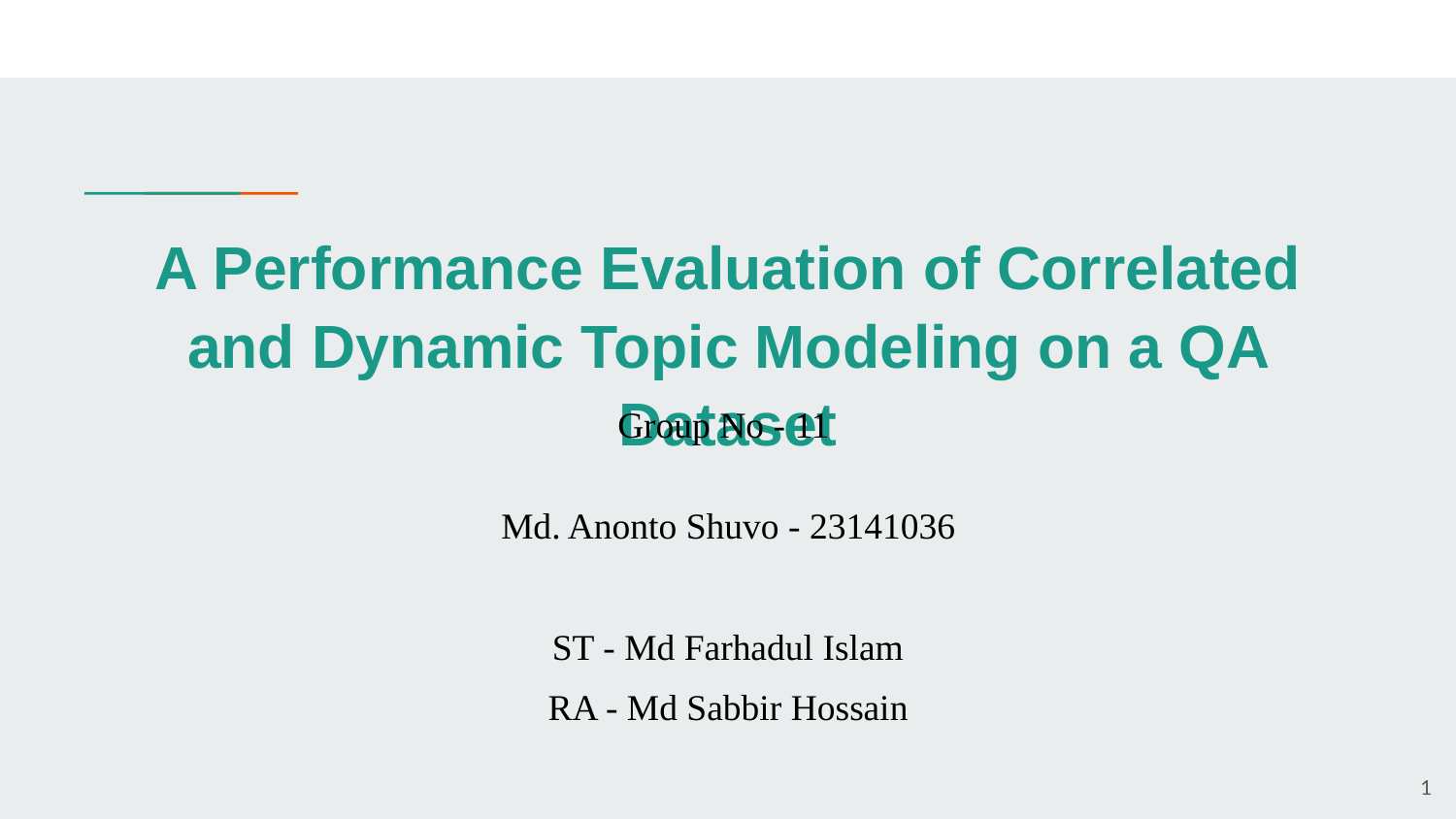

# A Performance Evaluation of Correlated and Dynamic Topic Modeling on a QA Dataset
Group No - 11

Md. Anonto Shuvo - 23141036

ST - Md Farhadul Islam
RA - Md Sabbir Hossain
1